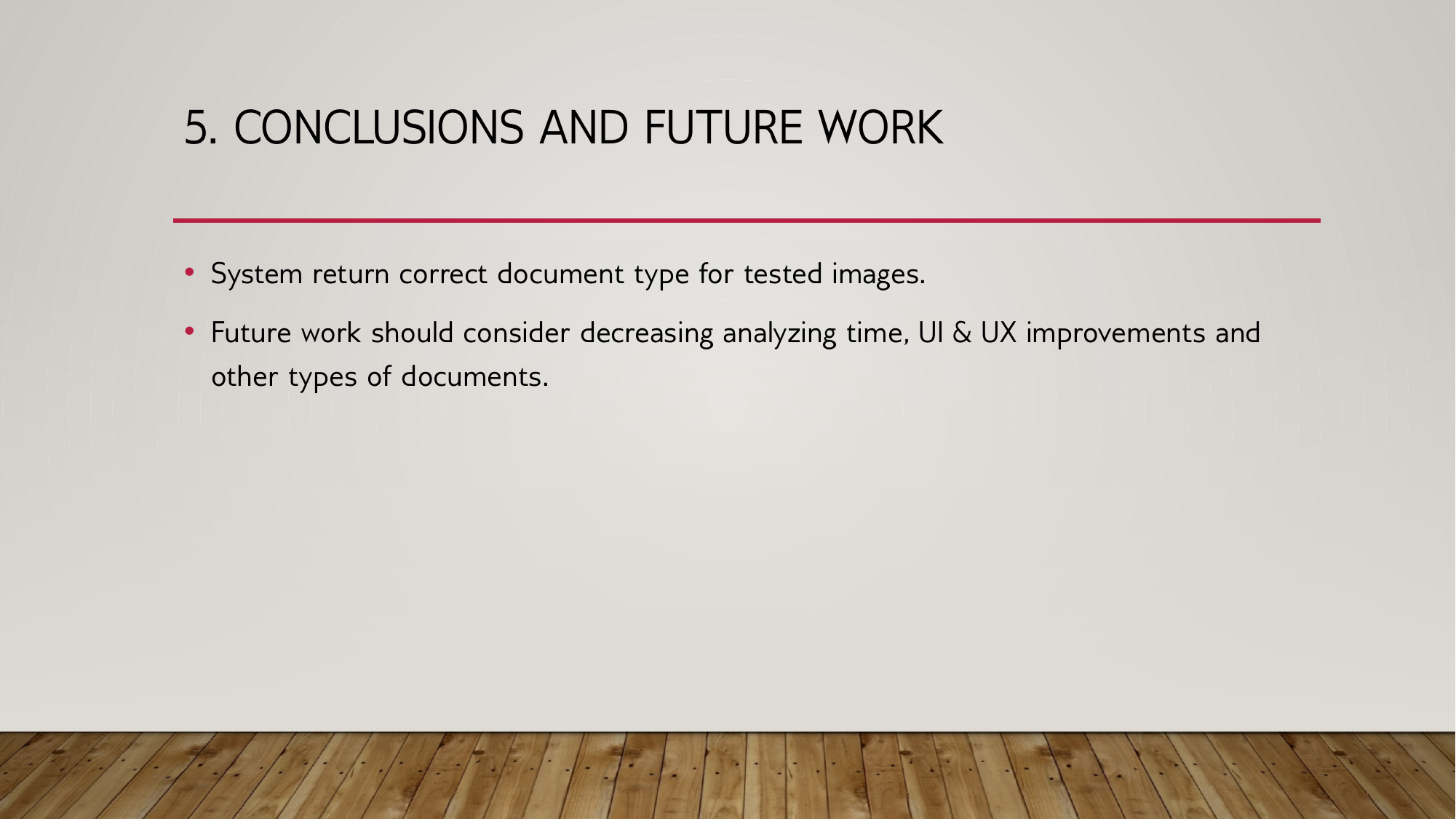

# 5. Conclusions and future work
System return correct document type for tested images.
Future work should consider decreasing analyzing time, UI & UX improvements and other types of documents.